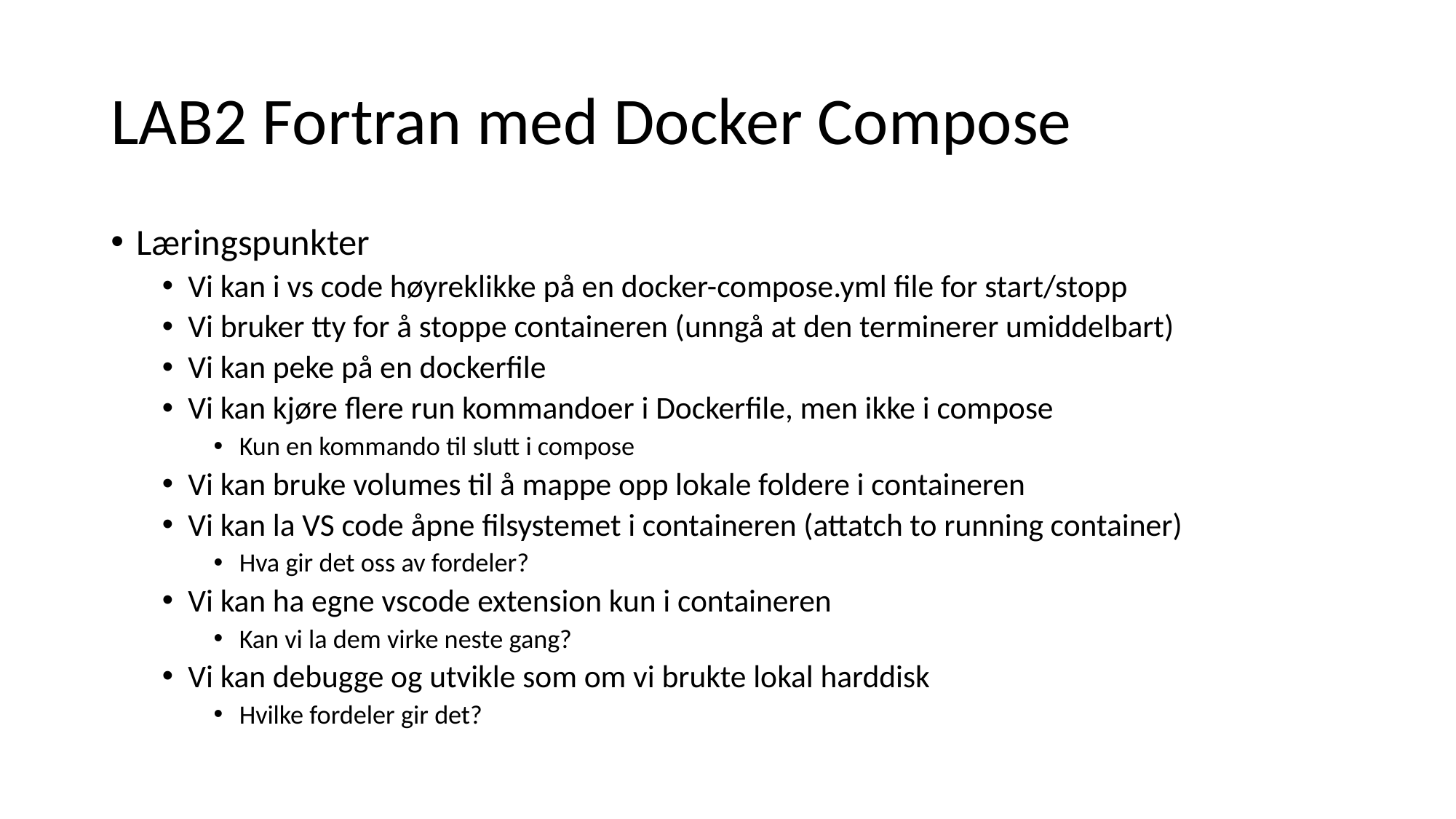

# LAB2 Fortran med Docker Compose
Læringspunkter
Vi kan i vs code høyreklikke på en docker-compose.yml file for start/stopp
Vi bruker tty for å stoppe containeren (unngå at den terminerer umiddelbart)
Vi kan peke på en dockerfile
Vi kan kjøre flere run kommandoer i Dockerfile, men ikke i compose
Kun en kommando til slutt i compose
Vi kan bruke volumes til å mappe opp lokale foldere i containeren
Vi kan la VS code åpne filsystemet i containeren (attatch to running container)
Hva gir det oss av fordeler?
Vi kan ha egne vscode extension kun i containeren
Kan vi la dem virke neste gang?
Vi kan debugge og utvikle som om vi brukte lokal harddisk
Hvilke fordeler gir det?